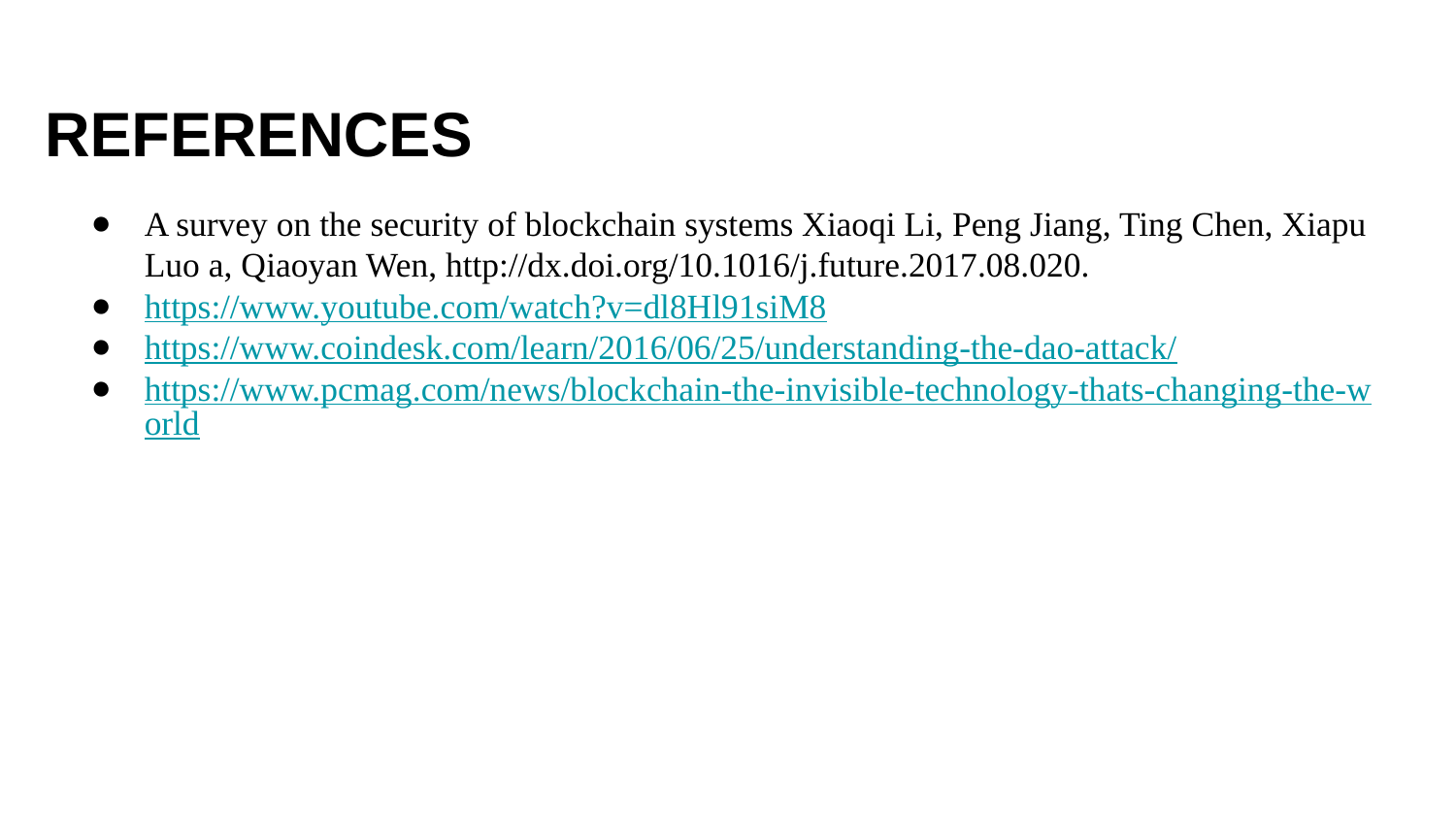

# REFERENCES
A survey on the security of blockchain systems Xiaoqi Li, Peng Jiang, Ting Chen, Xiapu Luo a, Qiaoyan Wen, http://dx.doi.org/10.1016/j.future.2017.08.020.
https://www.youtube.com/watch?v=dl8Hl91siM8
https://www.coindesk.com/learn/2016/06/25/understanding-the-dao-attack/
https://www.pcmag.com/news/blockchain-the-invisible-technology-thats-changing-the-world